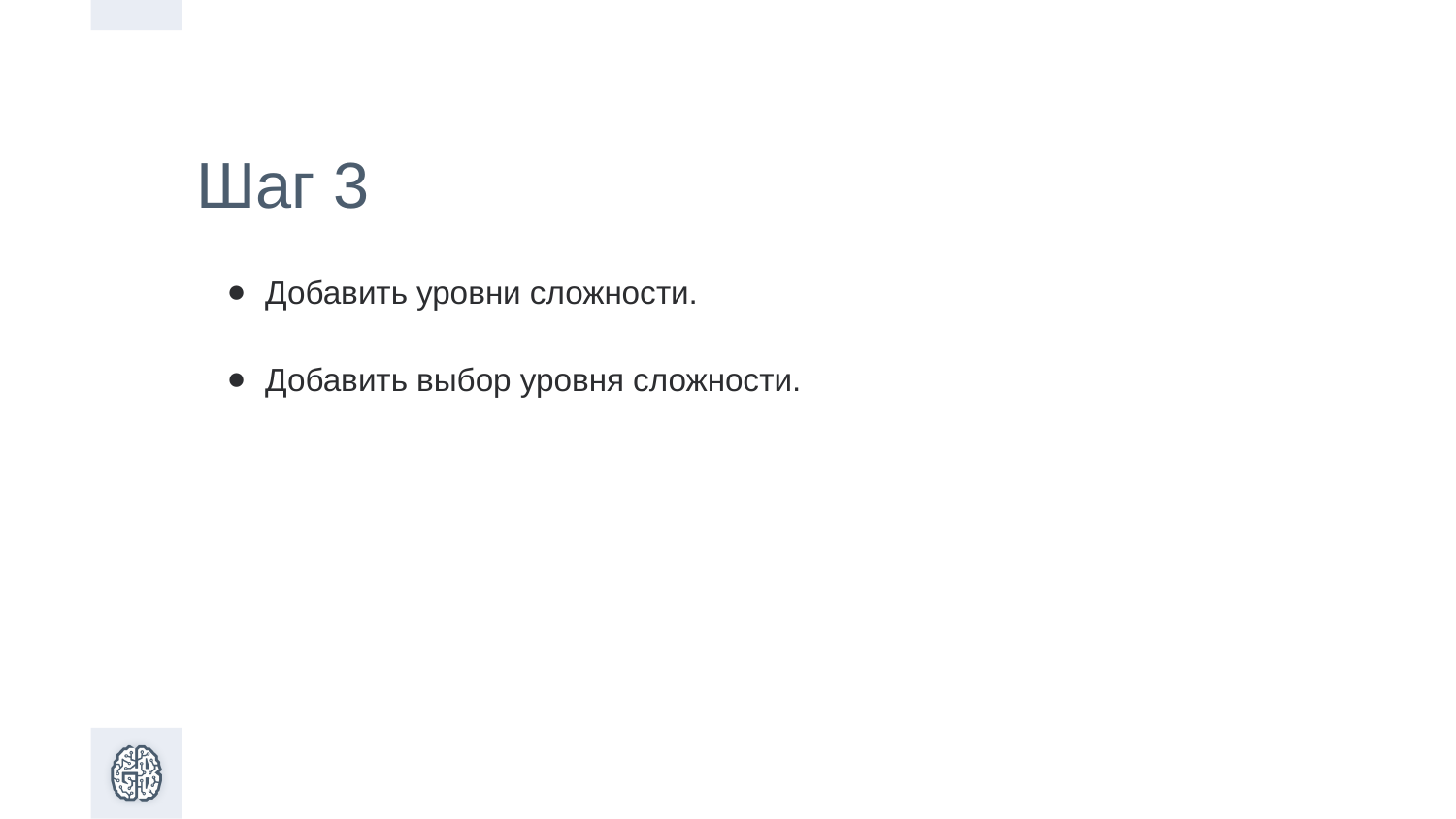

Шаг 3
Добавить уровни сложности.
Добавить выбор уровня сложности.